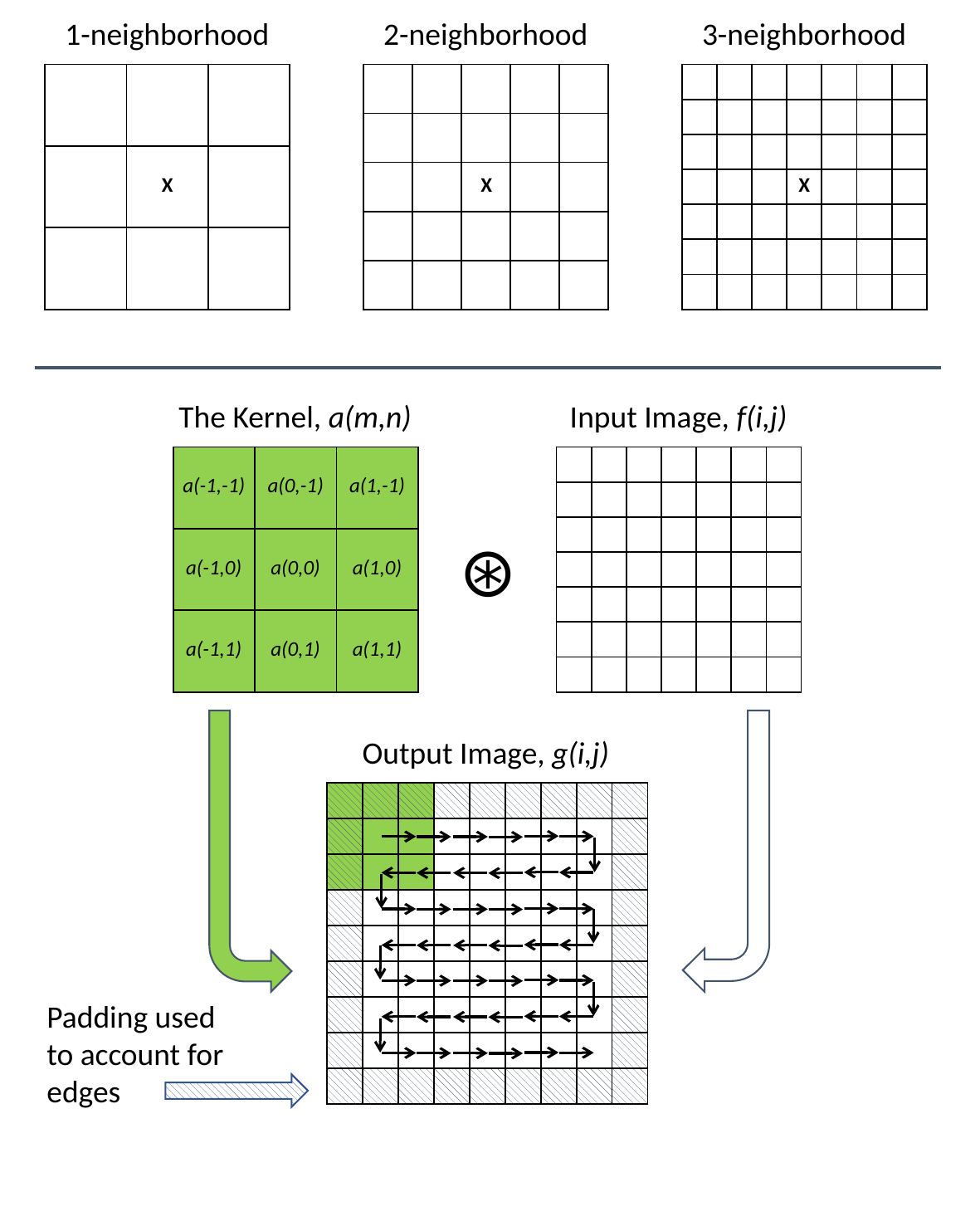

1-neighborhood
2-neighborhood
3-neighborhood
|  |  |  |
| --- | --- | --- |
|  | X |  |
|  |  |  |
|  |  |  |  |  |
| --- | --- | --- | --- | --- |
|  |  |  |  |  |
|  |  | X |  |  |
|  |  |  |  |  |
|  |  |  |  |  |
|  |  |  |  |  |  |  |
| --- | --- | --- | --- | --- | --- | --- |
|  |  |  |  |  |  |  |
|  |  |  |  |  |  |  |
|  |  |  | X |  |  |  |
|  |  |  |  |  |  |  |
|  |  |  |  |  |  |  |
|  |  |  |  |  |  |  |
The Kernel, a(m,n)
Input Image, f(i,j)
| a(-1,-1) | a(0,-1) | a(1,-1) |
| --- | --- | --- |
| a(-1,0) | a(0,0) | a(1,0) |
| a(-1,1) | a(0,1) | a(1,1) |
|  |  |  |  |  |  |  |
| --- | --- | --- | --- | --- | --- | --- |
|  |  |  |  |  |  |  |
|  |  |  |  |  |  |  |
|  |  |  |  |  |  |  |
|  |  |  |  |  |  |  |
|  |  |  |  |  |  |  |
|  |  |  |  |  |  |  |
⊛

Output Image, g(i,j)
|  |  |  |  |  |  |  |  |  |
| --- | --- | --- | --- | --- | --- | --- | --- | --- |
|  |  |  |  |  |  |  |  |  |
|  |  |  |  |  |  |  |  |  |
|  |  |  |  |  |  |  |  |  |
|  |  |  |  |  |  |  |  |  |
|  |  |  |  |  |  |  |  |  |
|  |  |  |  |  |  |  |  |  |
|  |  |  |  |  |  |  |  |  |
|  |  |  |  |  |  |  |  |  |
Padding used to account for edges